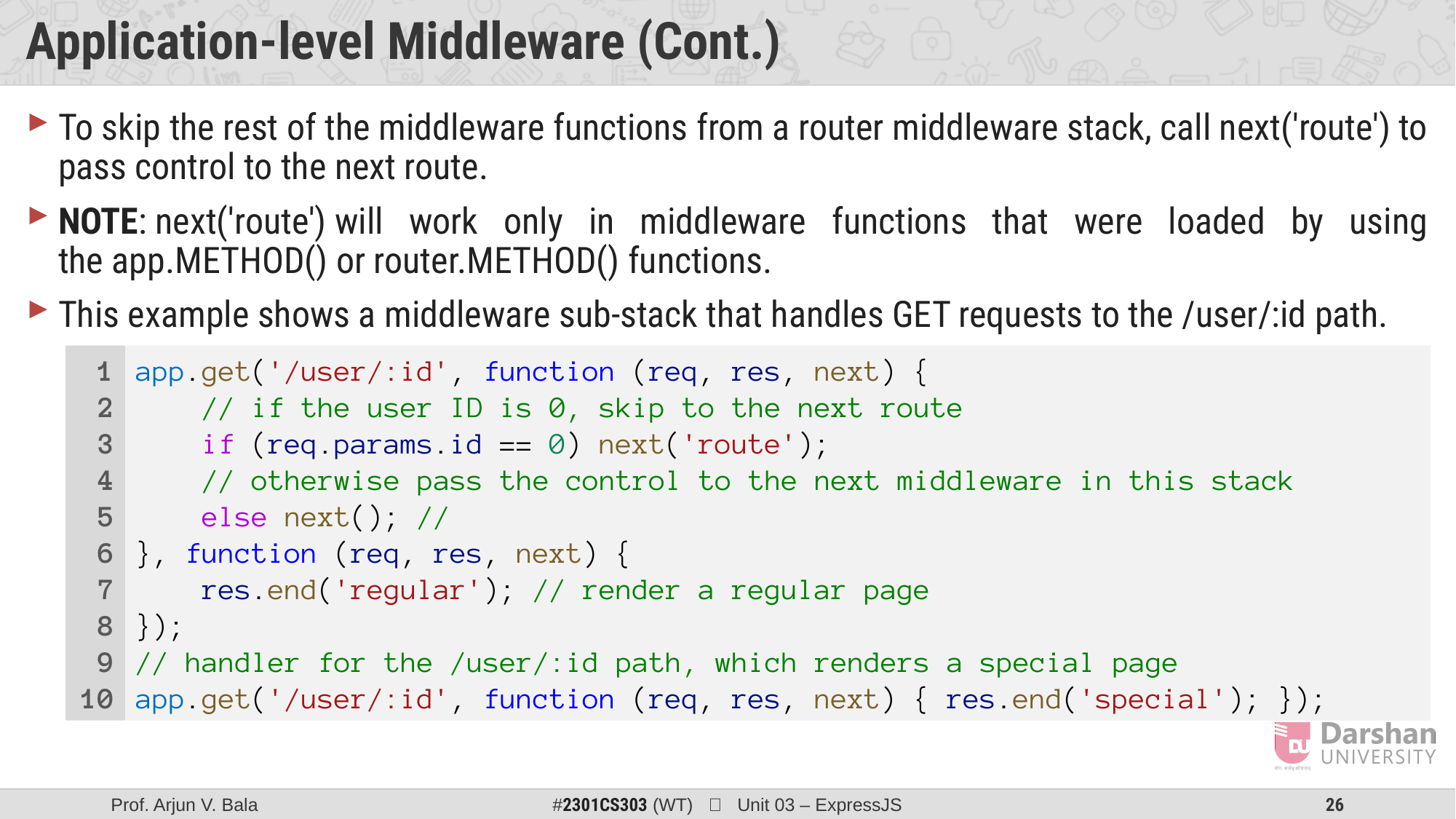

# Application-level Middleware (Cont.)
To skip the rest of the middleware functions from a router middleware stack, call next('route') to pass control to the next route.
NOTE: next('route') will work only in middleware functions that were loaded by using the app.METHOD() or router.METHOD() functions.
This example shows a middleware sub-stack that handles GET requests to the /user/:id path.

1
2
3
4
5
6
7
8
9
10
app.get('/user/:id', function (req, res, next) {
    // if the user ID is 0, skip to the next route
    if (req.params.id == 0) next('route');
    // otherwise pass the control to the next middleware in this stack
    else next(); //
}, function (req, res, next) {
    res.end('regular'); // render a regular page
});
// handler for the /user/:id path, which renders a special page
app.get('/user/:id', function (req, res, next) { res.end('special'); });